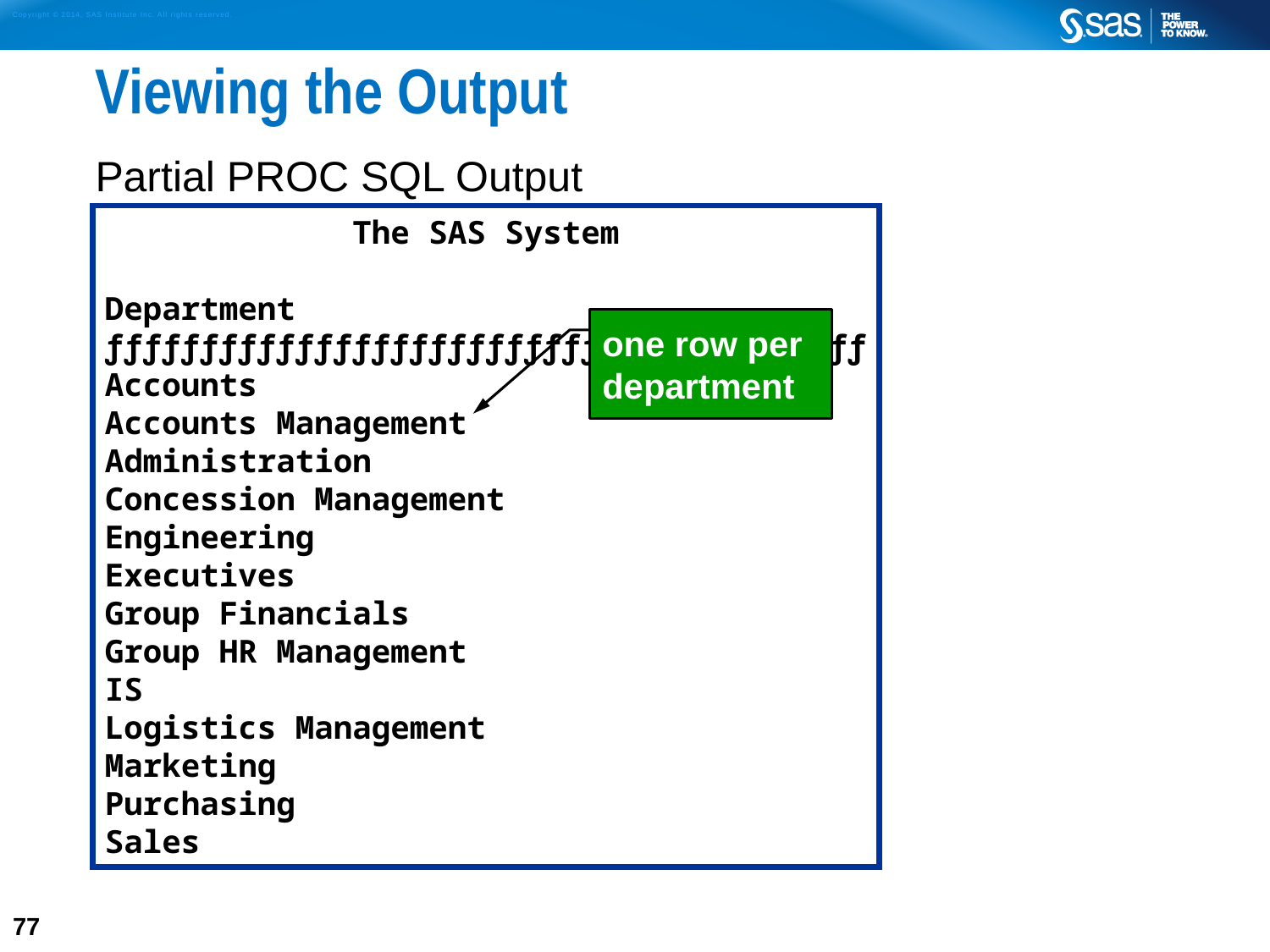

# Viewing the Output
Partial PROC SQL Output
             The SAS System

Department
ƒƒƒƒƒƒƒƒƒƒƒƒƒƒƒƒƒƒƒƒƒƒƒƒƒƒƒƒƒƒƒƒƒƒƒƒƒƒƒƒ
Accounts
Accounts Management
Administration
Concession Management
Engineering
Executives
Group Financials
Group HR Management
IS
Logistics Management
Marketing
Purchasing
Sales
one row per department